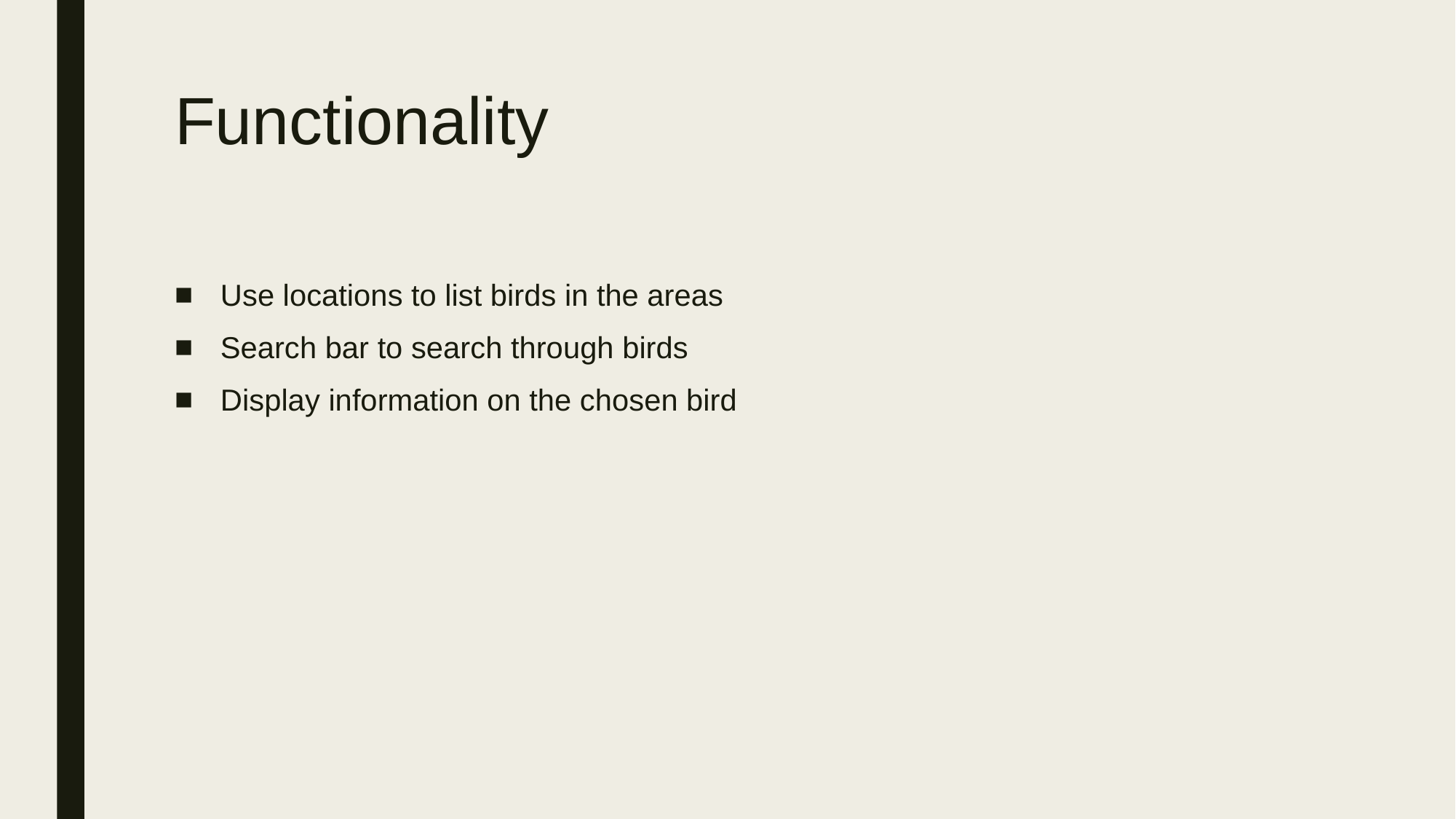

# Functionality

Use locations to list birds in the areas
Search bar to search through birds
Display information on the chosen bird